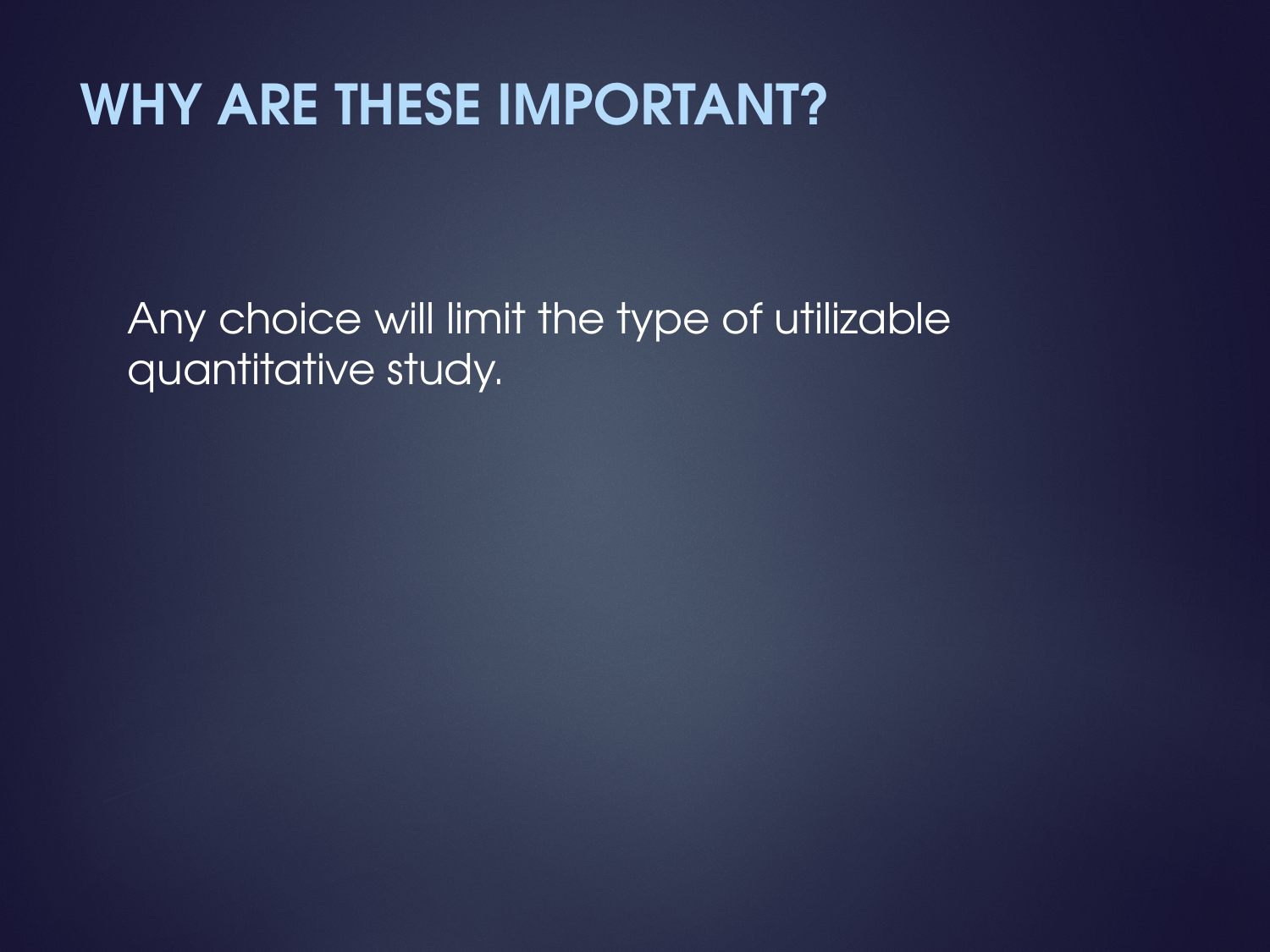

# WHY ARE THESE IMPORTANT?
Any choice will limit the type of utilizable quantitative study.